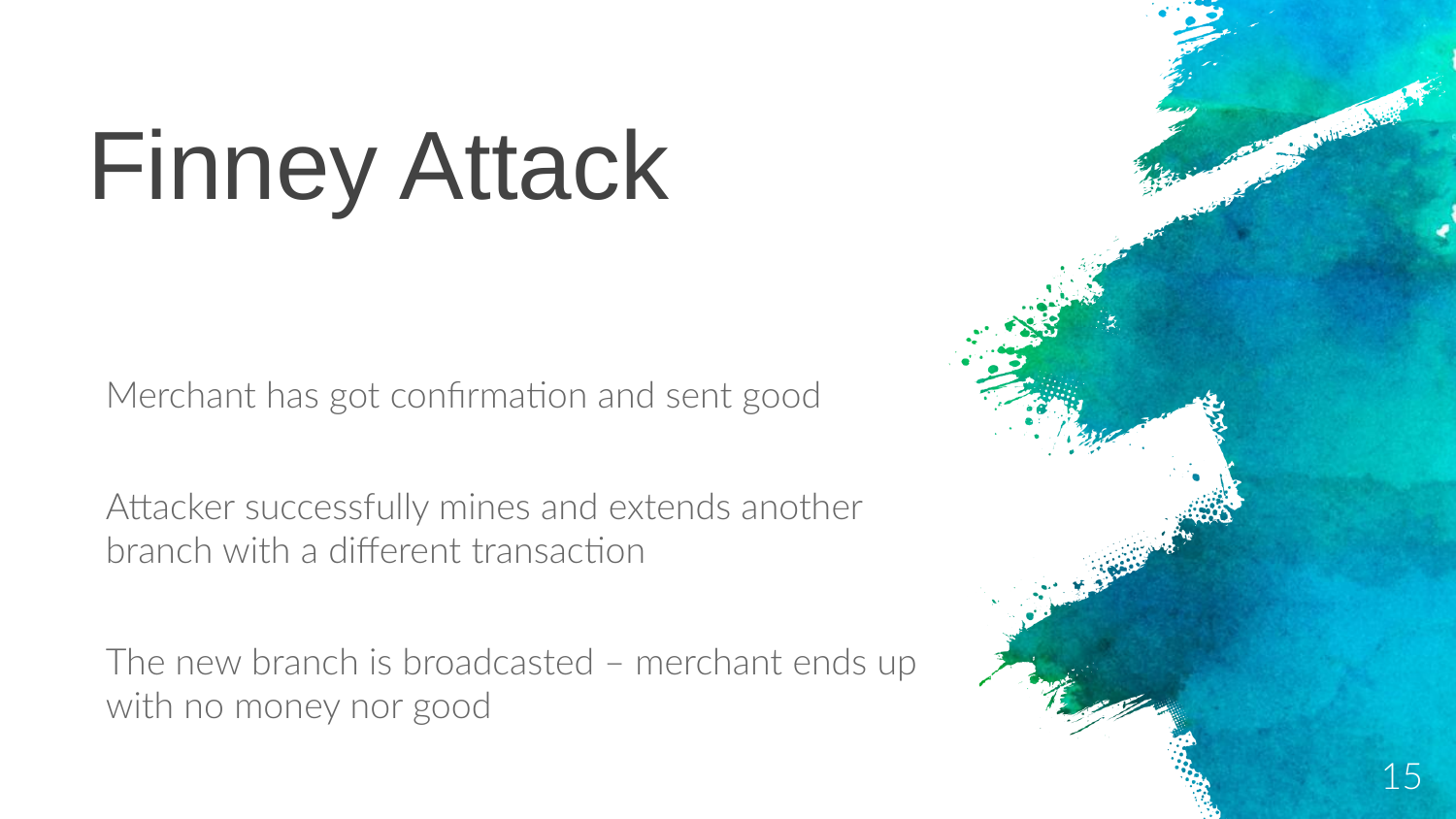

# Finney Attack
Merchant has got confirmation and sent good

Attacker successfully mines and extends another branch with a different transaction

The new branch is broadcasted – merchant ends up with no money nor good
15